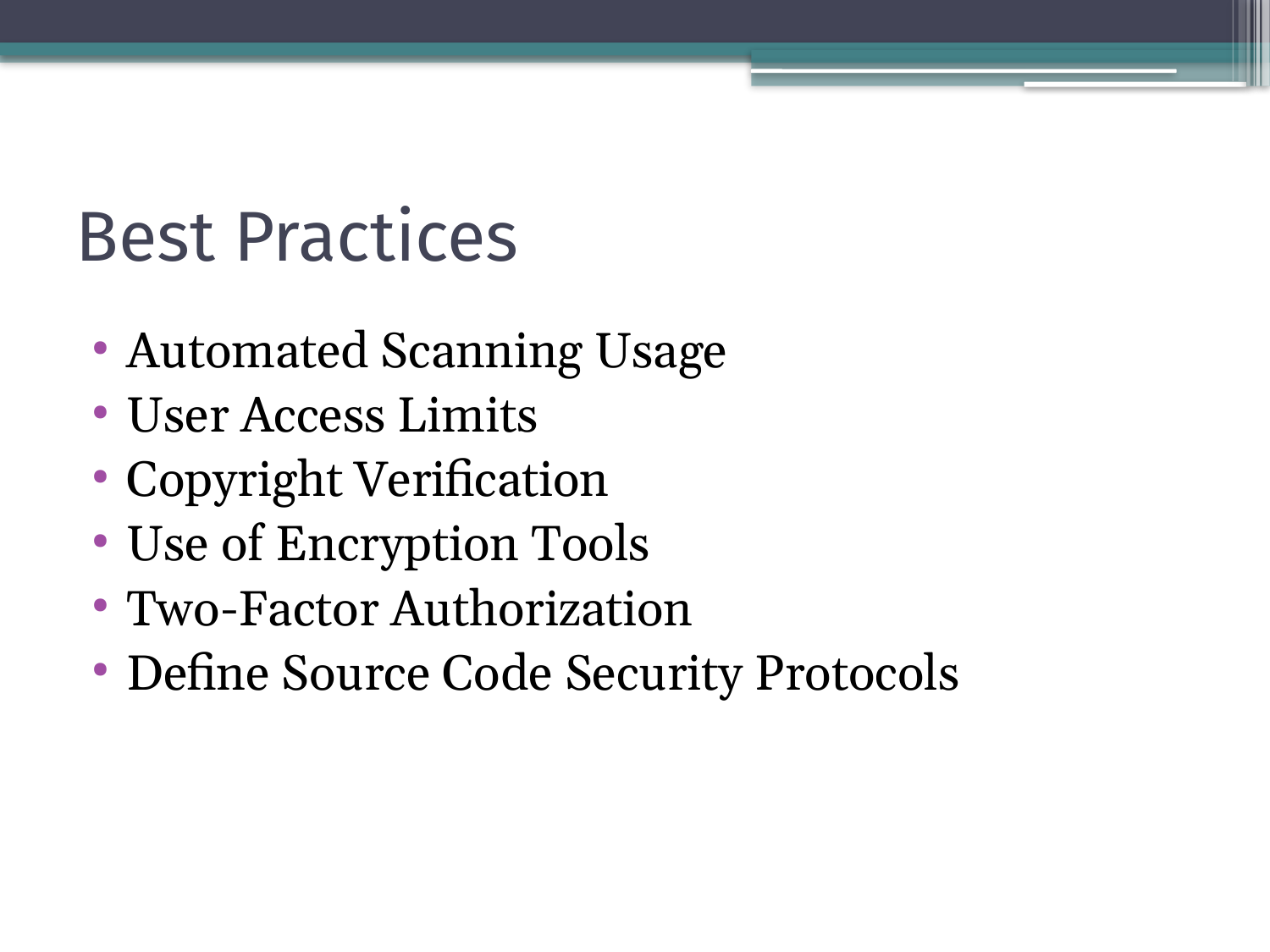

# Best Practices
Automated Scanning Usage
User Access Limits
Copyright Verification
Use of Encryption Tools
Two-Factor Authorization
Define Source Code Security Protocols